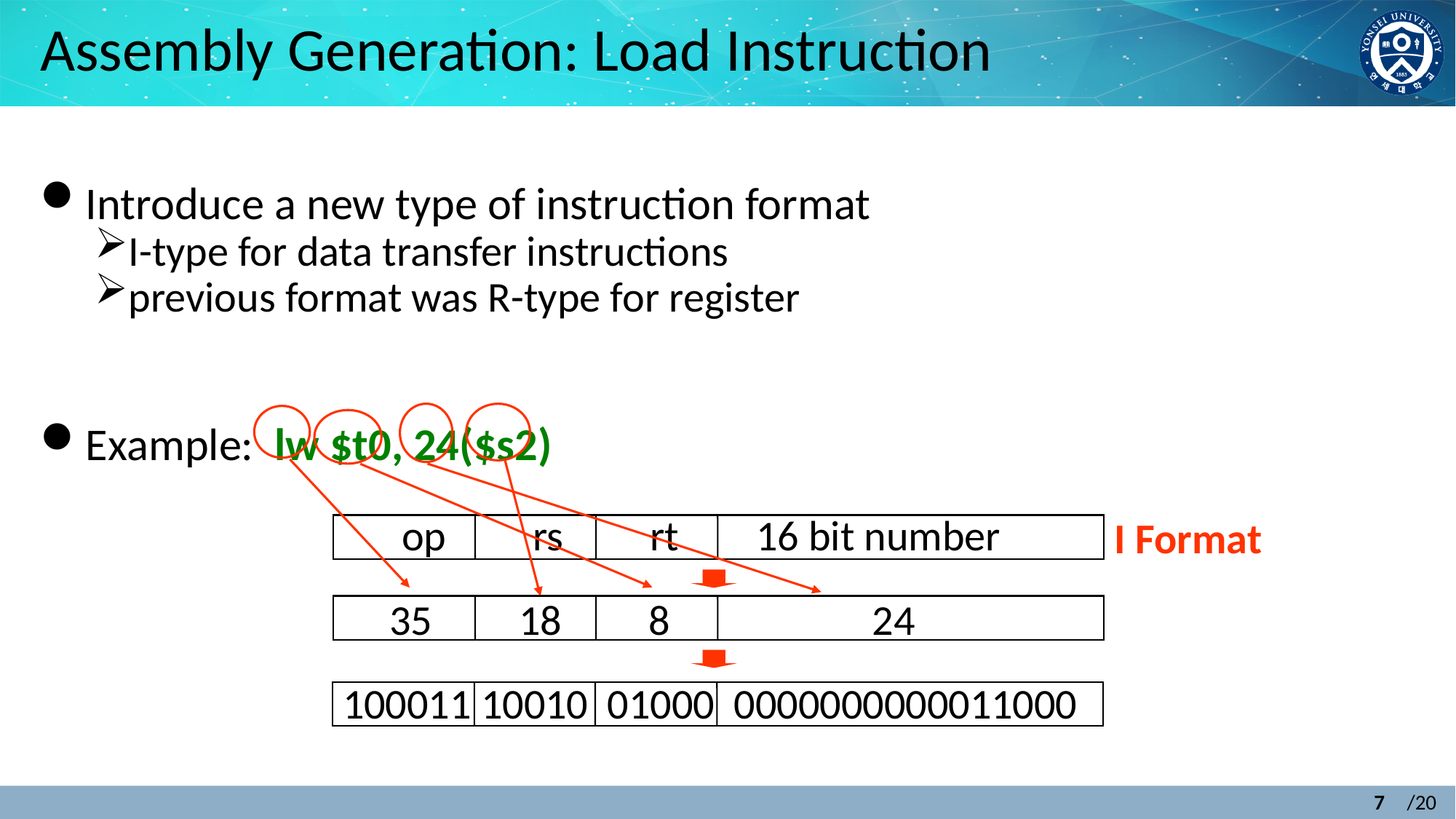

# Assembly Generation: Load Instruction

Introduce a new type of instruction format
I-type for data transfer instructions
previous format was R-type for register

Example:  lw $t0, 24($s2)

op         rs         rt        16 bit number
I Format

35         18         8                     24

100011 10010  01000  0000000000011000

7